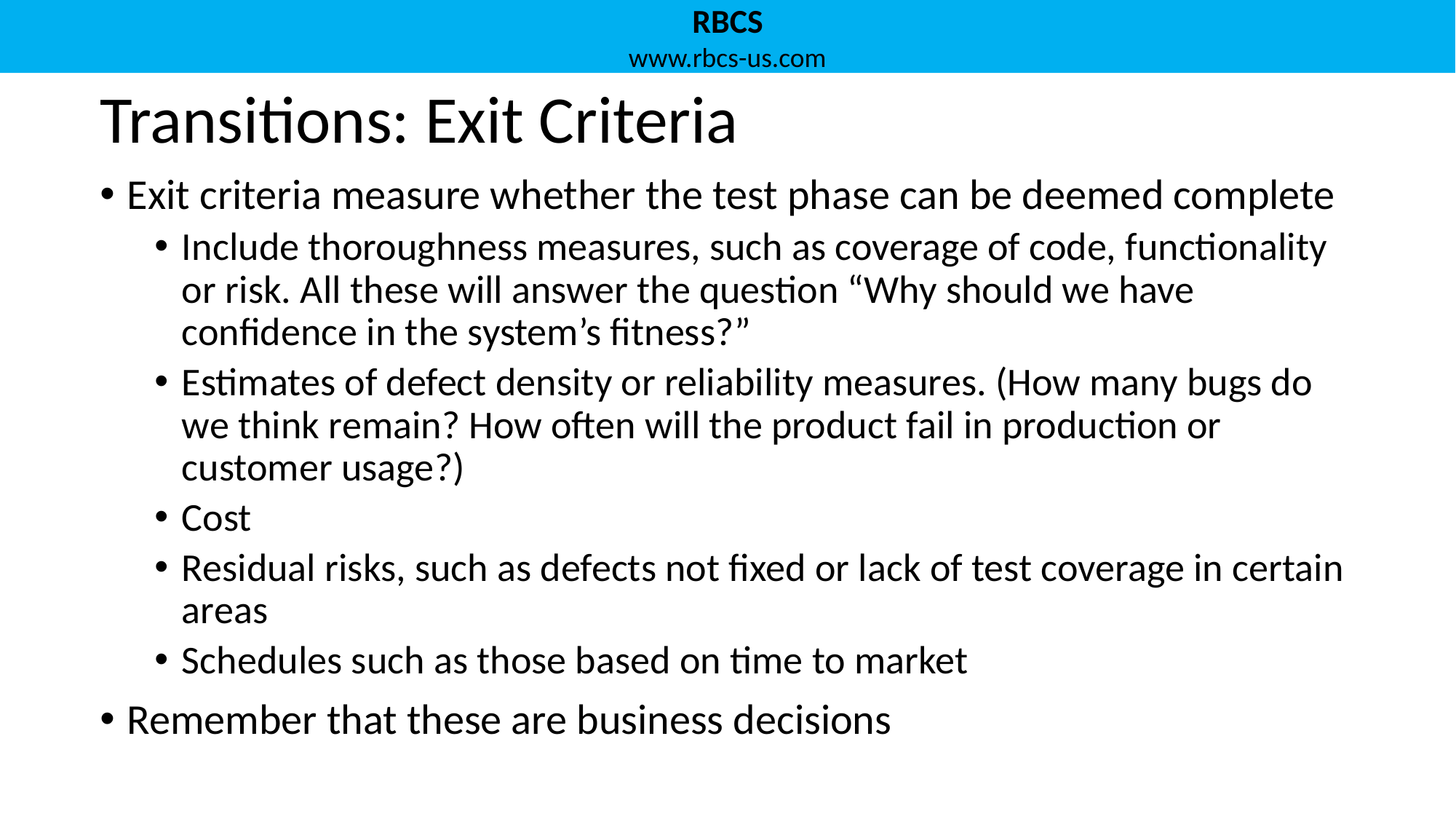

# Transitions: Exit Criteria
Exit criteria measure whether the test phase can be deemed complete
Include thoroughness measures, such as coverage of code, functionality or risk. All these will answer the question “Why should we have confidence in the system’s fitness?”
Estimates of defect density or reliability measures. (How many bugs do we think remain? How often will the product fail in production or customer usage?)
Cost
Residual risks, such as defects not fixed or lack of test coverage in certain areas
Schedules such as those based on time to market
Remember that these are business decisions